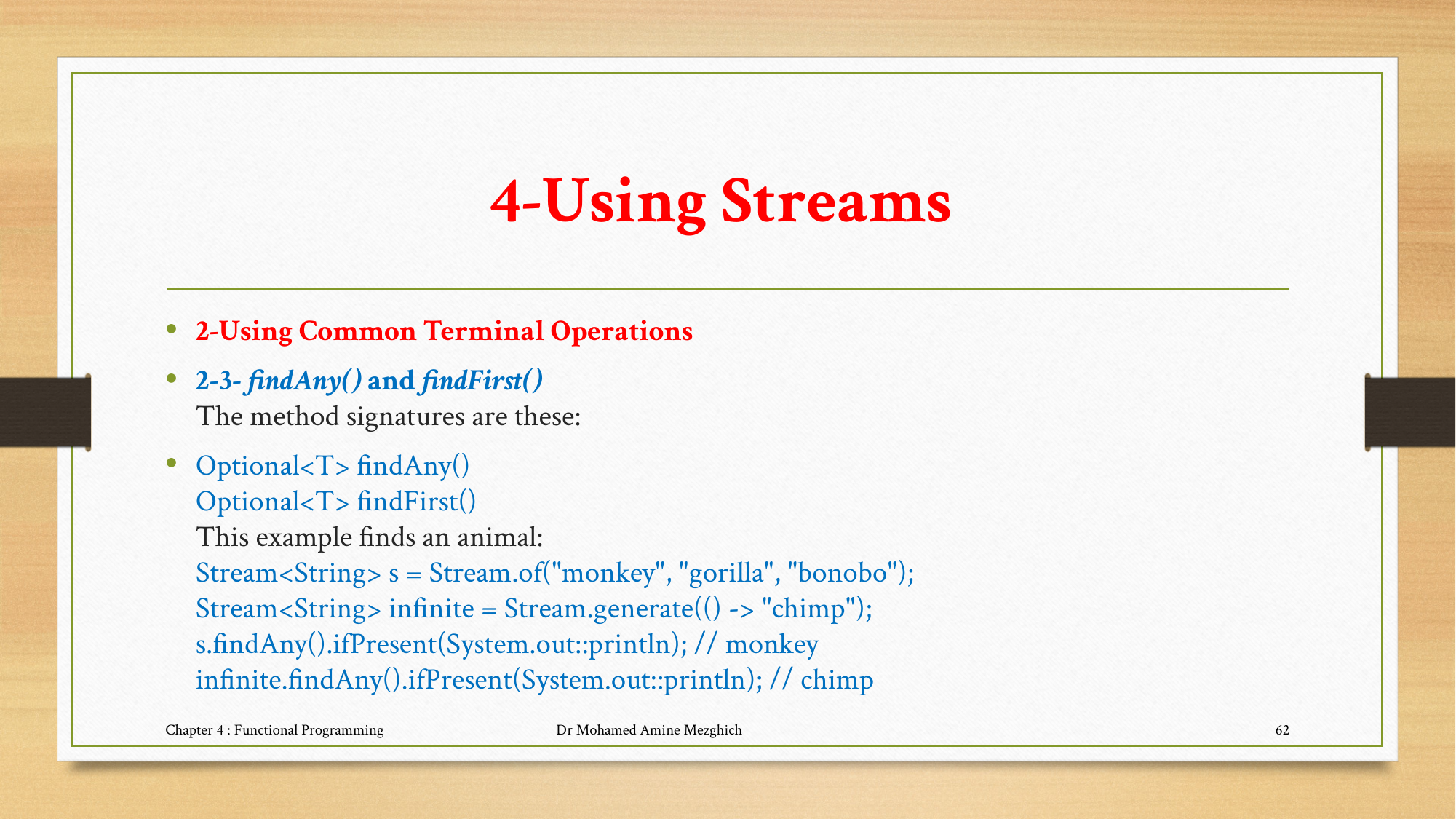

# 4-Using Streams
2-Using Common Terminal Operations
2-3- findAny() and findFirst()
The method signatures are these:
Optional<T> findAny()
Optional<T> findFirst()
This example finds an animal:
Stream<String> s = Stream.of("monkey", "gorilla", "bonobo");
Stream<String> infinite = Stream.generate(() -> "chimp");
s.findAny().ifPresent(System.out::println); // monkey
infinite.findAny().ifPresent(System.out::println); // chimp
Chapter 4 : Functional Programming                                                  Dr Mohamed Amine Mezghich
62